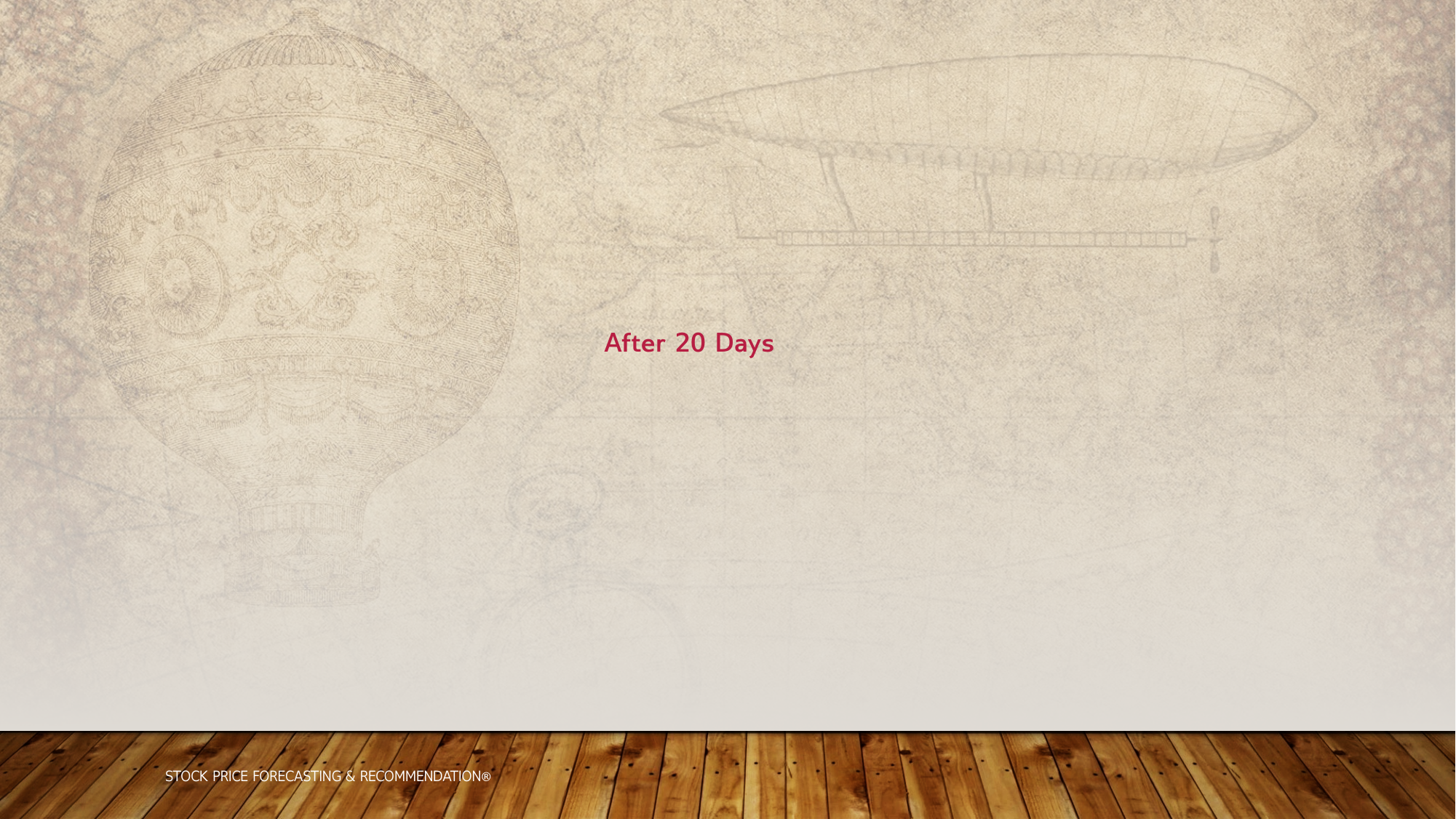

After 20 Days
STOCK PRICE FORECASTING & RECOMMENDATION®